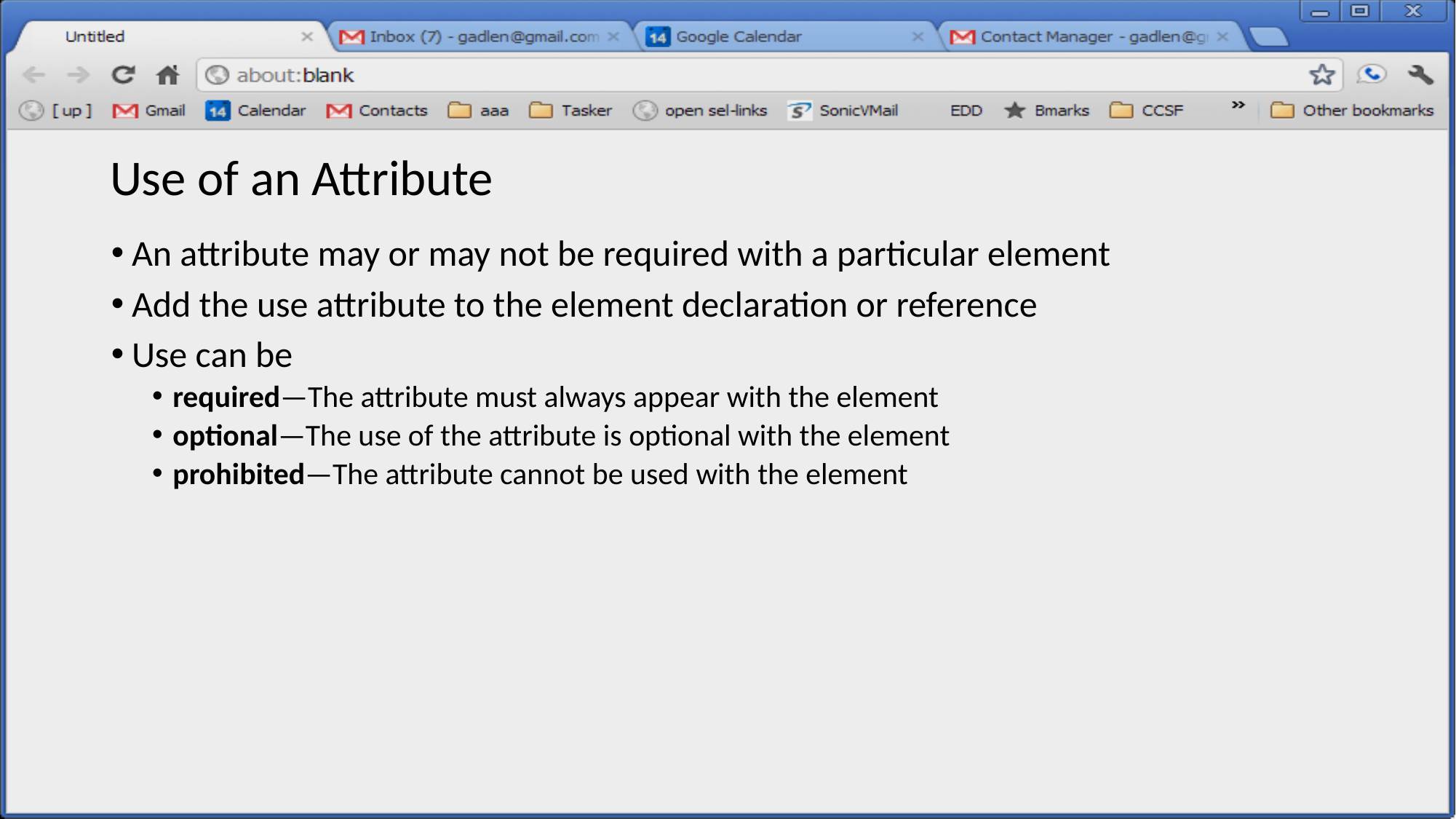

# Use of an Attribute
An attribute may or may not be required with a particular element
Add the use attribute to the element declaration or reference
Use can be
required—The attribute must always appear with the element
optional—The use of the attribute is optional with the element
prohibited—The attribute cannot be used with the element